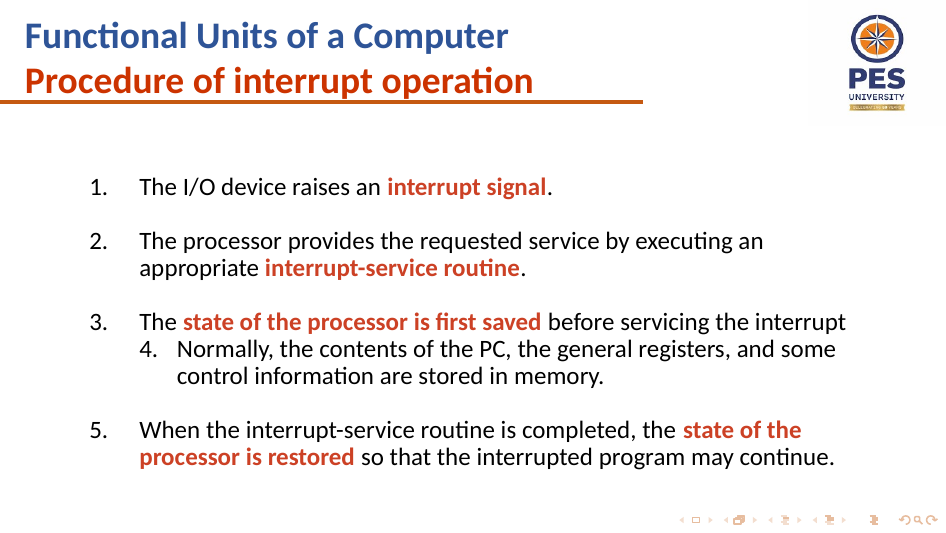

Functional Units of a Computer
Procedure of interrupt operation

The I/O device raises an interrupt signal.

The processor provides the requested service by executing an appropriate interrupt-service routine.

The state of the processor is first saved before servicing the interrupt
Normally, the contents of the PC, the general registers, and some control information are stored in memory.

When the interrupt-service routine is completed, the state of the processor is restored so that the interrupted program may continue.